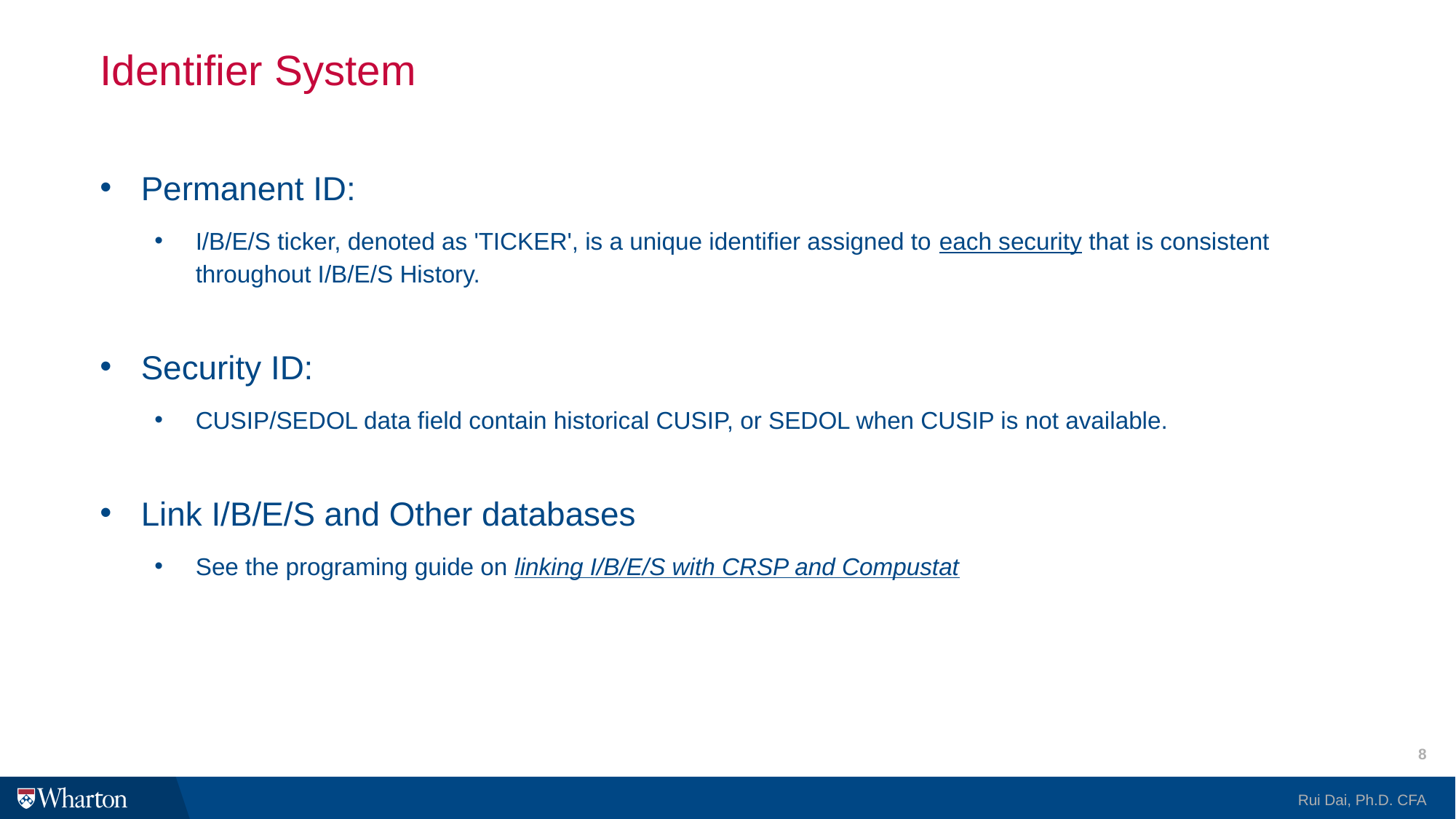

# Identifier System
Permanent ID:
I/B/E/S ticker, denoted as 'TICKER', is a unique identifier assigned to each security that is consistent throughout I/B/E/S History.

Security ID:
CUSIP/SEDOL data field contain historical CUSIP, or SEDOL when CUSIP is not available.

Link I/B/E/S and Other databases
See the programing guide on linking I/B/E/S with CRSP and Compustat
8
Rui Dai, Ph.D. CFA